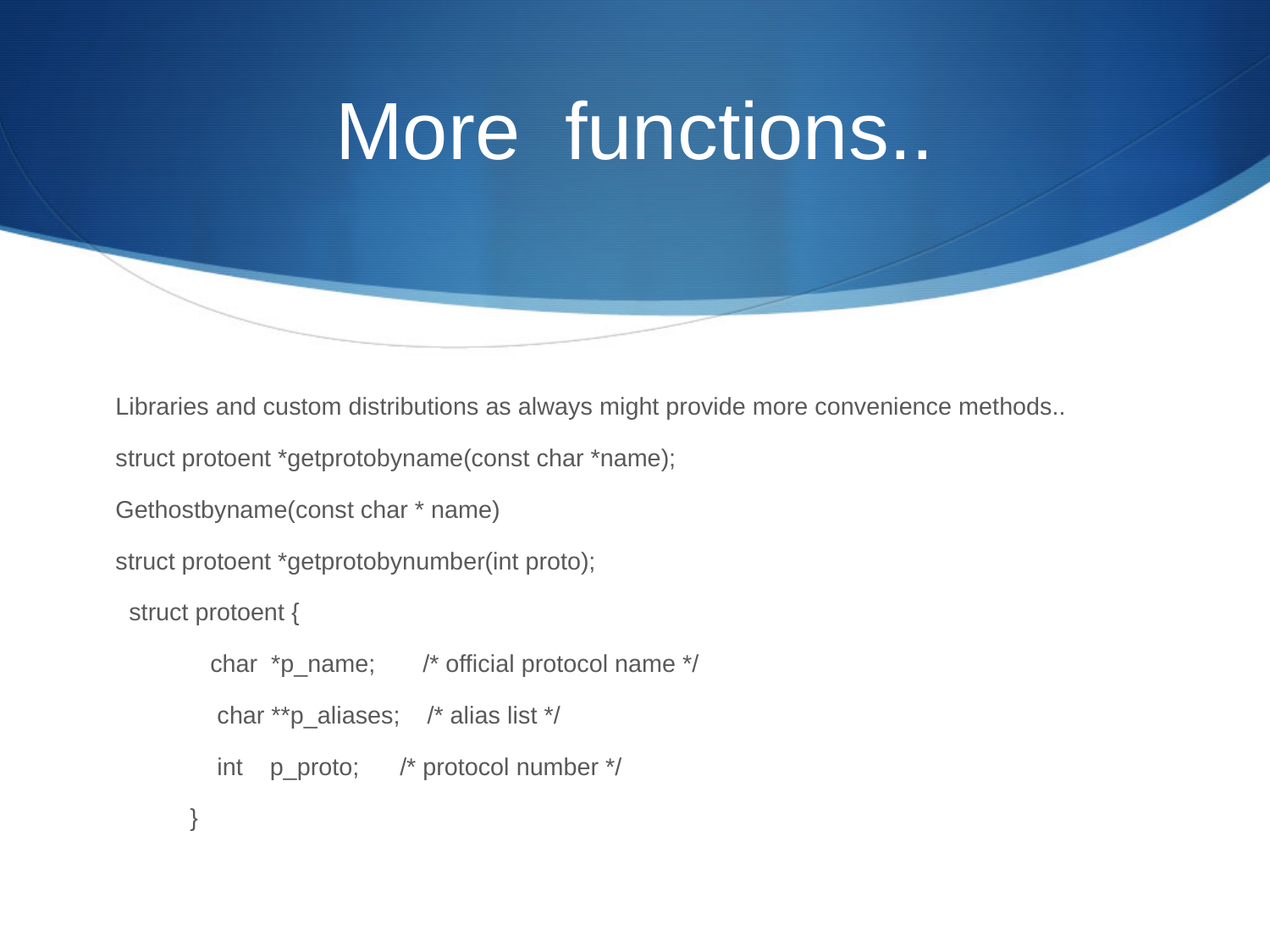

# More  functions..
Libraries and custom distributions as always might provide more convenience methods..
struct protoent *getprotobyname(const char *name);
Gethostbyname(const char * name)
struct protoent *getprotobynumber(int proto);
  struct protoent {
              char  *p_name;       /* official protocol name */
               char **p_aliases;    /* alias list */
               int    p_proto;      /* protocol number */
           }